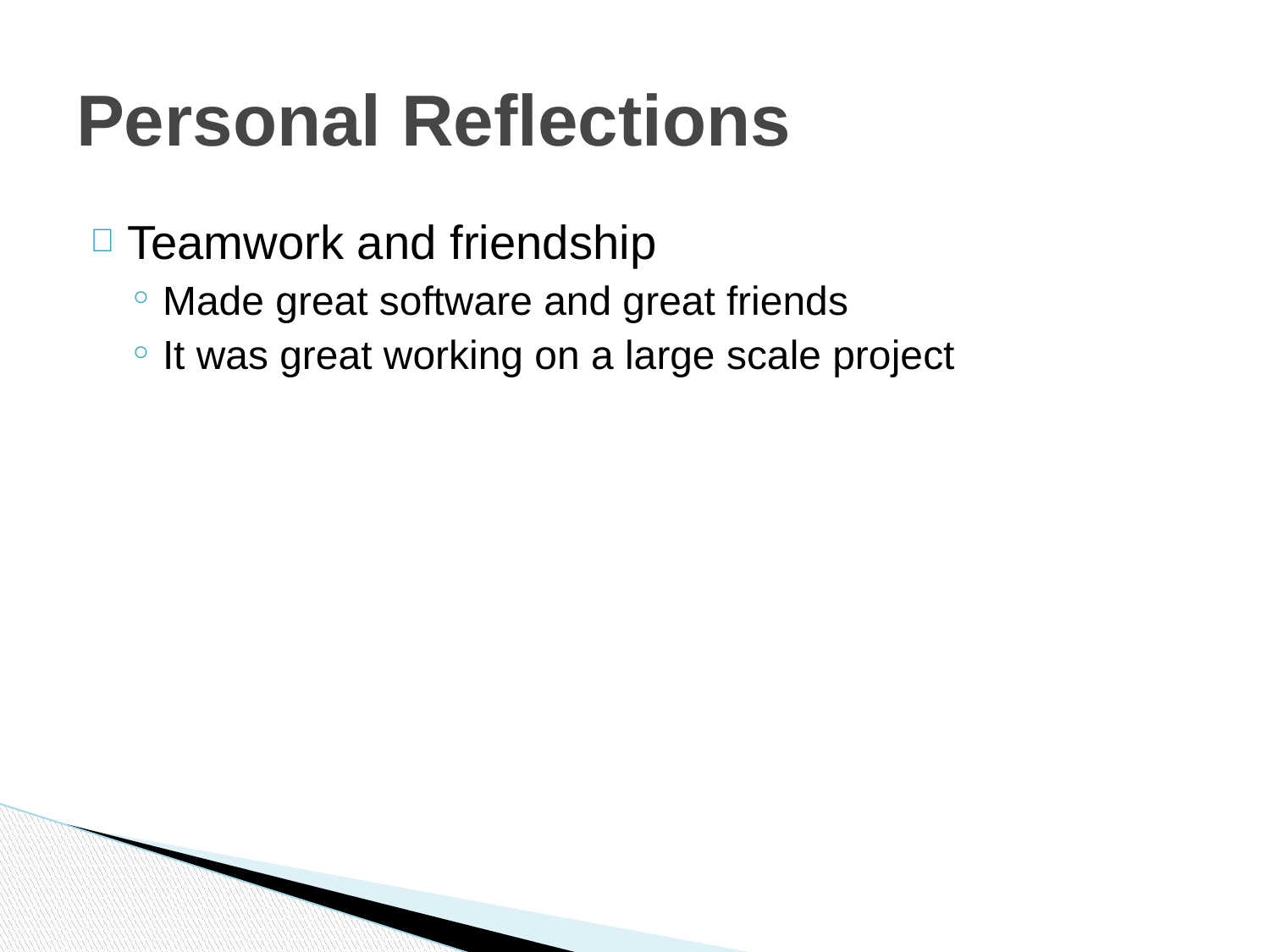

# Personal Reflections
Teamwork and friendship
Made great software and great friends
It was great working on a large scale project